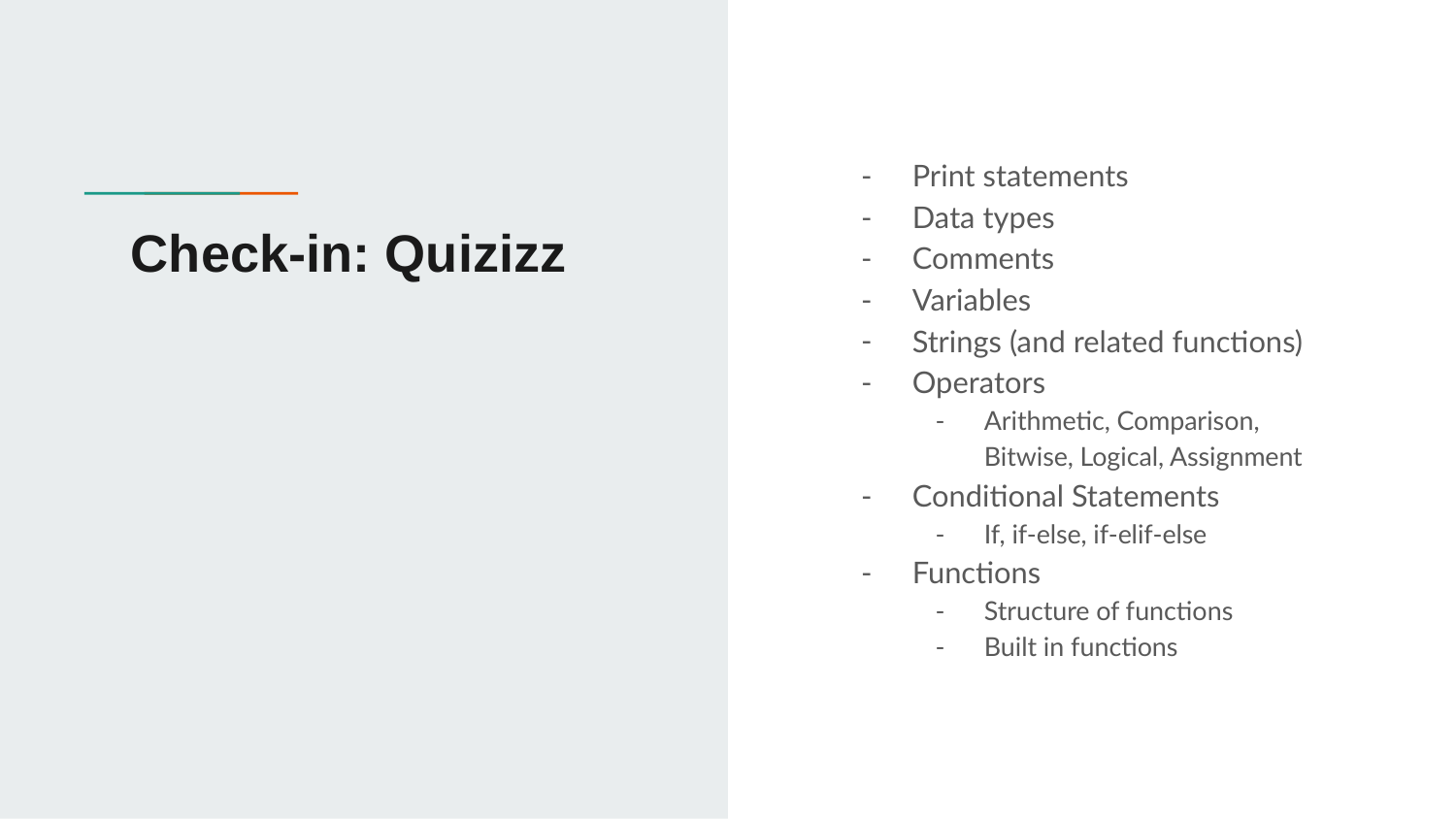

Print statements
Data types
Comments
Variables
Strings (and related functions)
Operators
Arithmetic, Comparison, Bitwise, Logical, Assignment
Conditional Statements
If, if-else, if-elif-else
Functions
Structure of functions
Built in functions
# Check-in: Quizizz